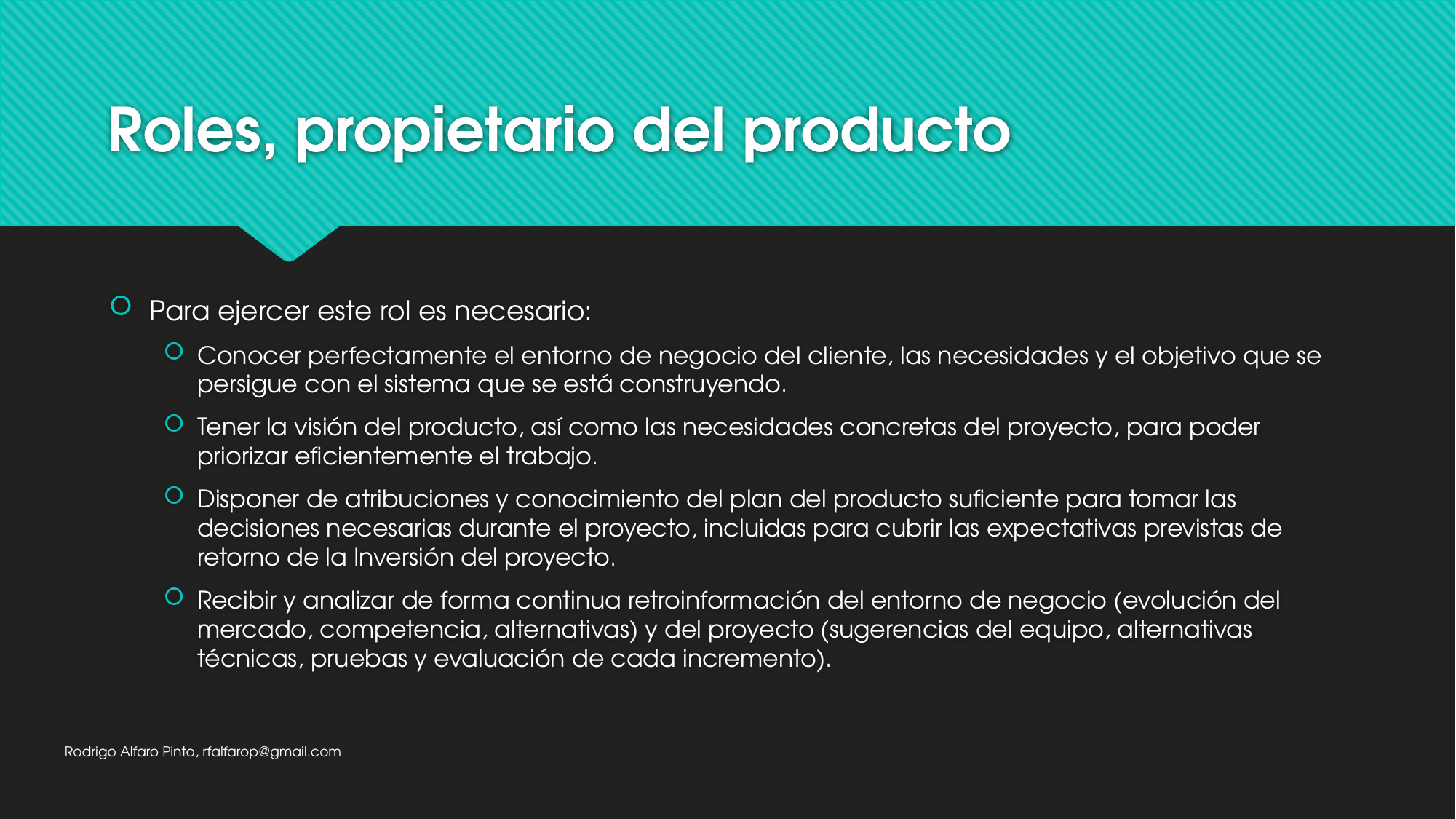

# Roles, propietario del producto
Para ejercer este rol es necesario:
Conocer perfectamente el entorno de negocio del cliente, las necesidades y el objetivo que se persigue con el sistema que se está construyendo.
Tener la visión del producto, así como las necesidades concretas del proyecto, para poder priorizar eficientemente el trabajo.
Disponer de atribuciones y conocimiento del plan del producto suficiente para tomar las decisiones necesarias durante el proyecto, incluidas para cubrir las expectativas previstas de retorno de la Inversión del proyecto.
Recibir y analizar de forma continua retroinformación del entorno de negocio (evolución del mercado, competencia, alternativas) y del proyecto (sugerencias del equipo, alternativas técnicas, pruebas y evaluación de cada incremento).
Rodrigo Alfaro Pinto, rfalfarop@gmail.com